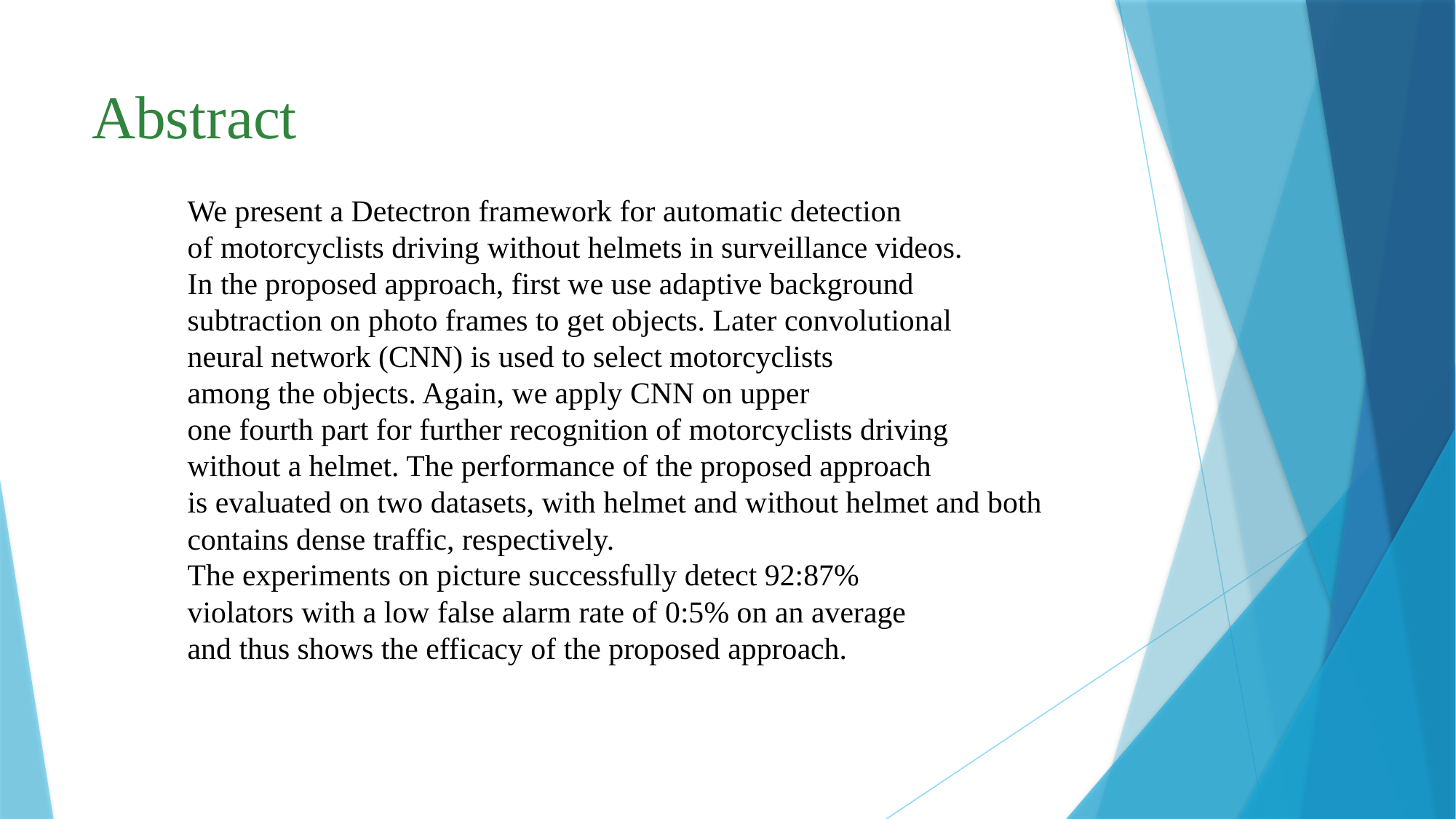

# Abstract
We present a Detectron framework for automatic detection
of motorcyclists driving without helmets in surveillance videos.
In the proposed approach, first we use adaptive background
subtraction on photo frames to get objects. Later convolutional
neural network (CNN) is used to select motorcyclists
among the objects. Again, we apply CNN on upper
one fourth part for further recognition of motorcyclists driving
without a helmet. The performance of the proposed approach
is evaluated on two datasets, with helmet and without helmet and both
contains dense traffic, respectively.
The experiments on picture successfully detect 92:87%
violators with a low false alarm rate of 0:5% on an average
and thus shows the efficacy of the proposed approach.